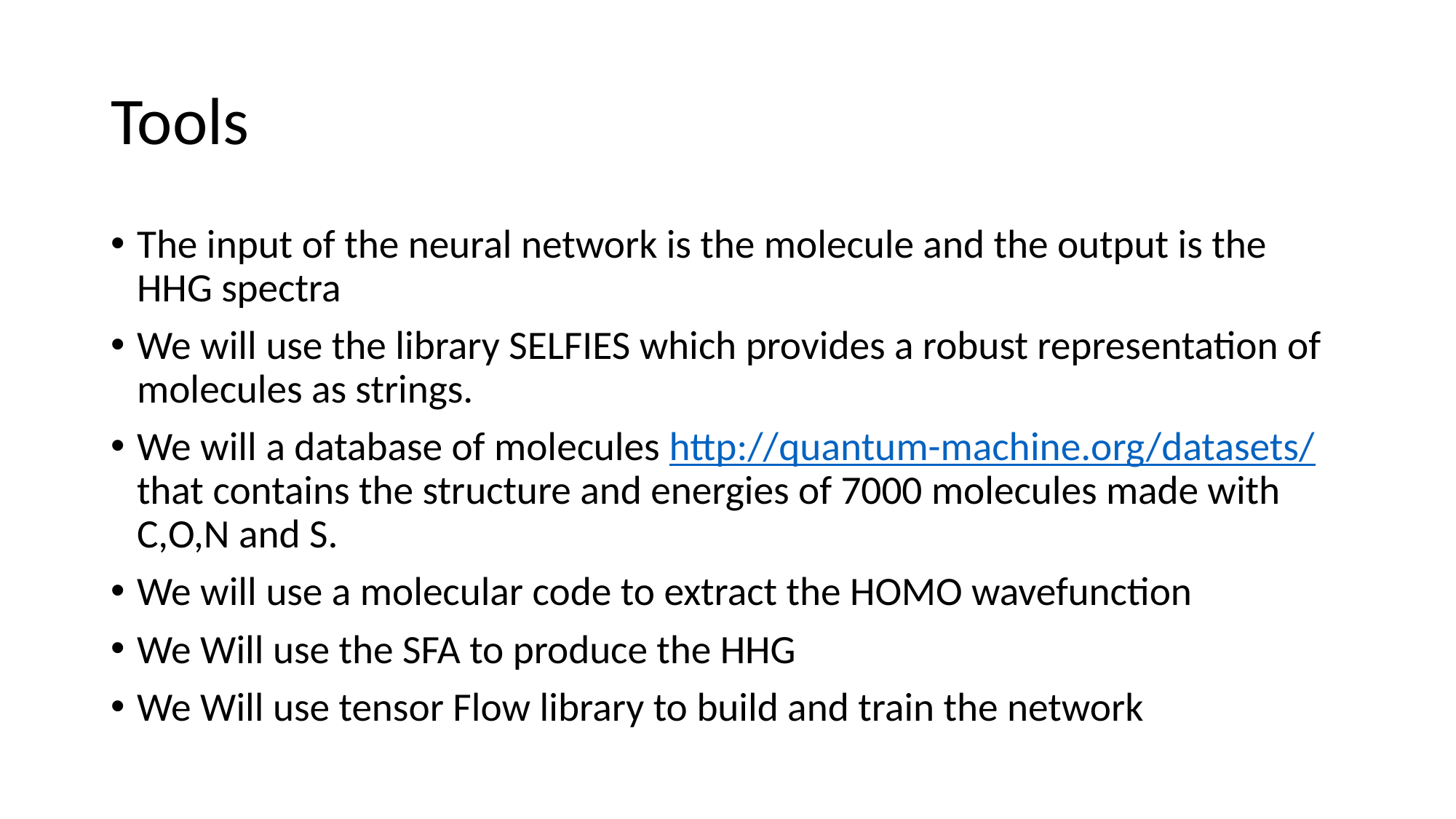

# Tools
The input of the neural network is the molecule and the output is the HHG spectra
We will use the library SELFIES which provides a robust representation of molecules as strings.
We will a database of molecules http://quantum-machine.org/datasets/ that contains the structure and energies of 7000 molecules made with C,O,N and S.
We will use a molecular code to extract the HOMO wavefunction
We Will use the SFA to produce the HHG
We Will use tensor Flow library to build and train the network